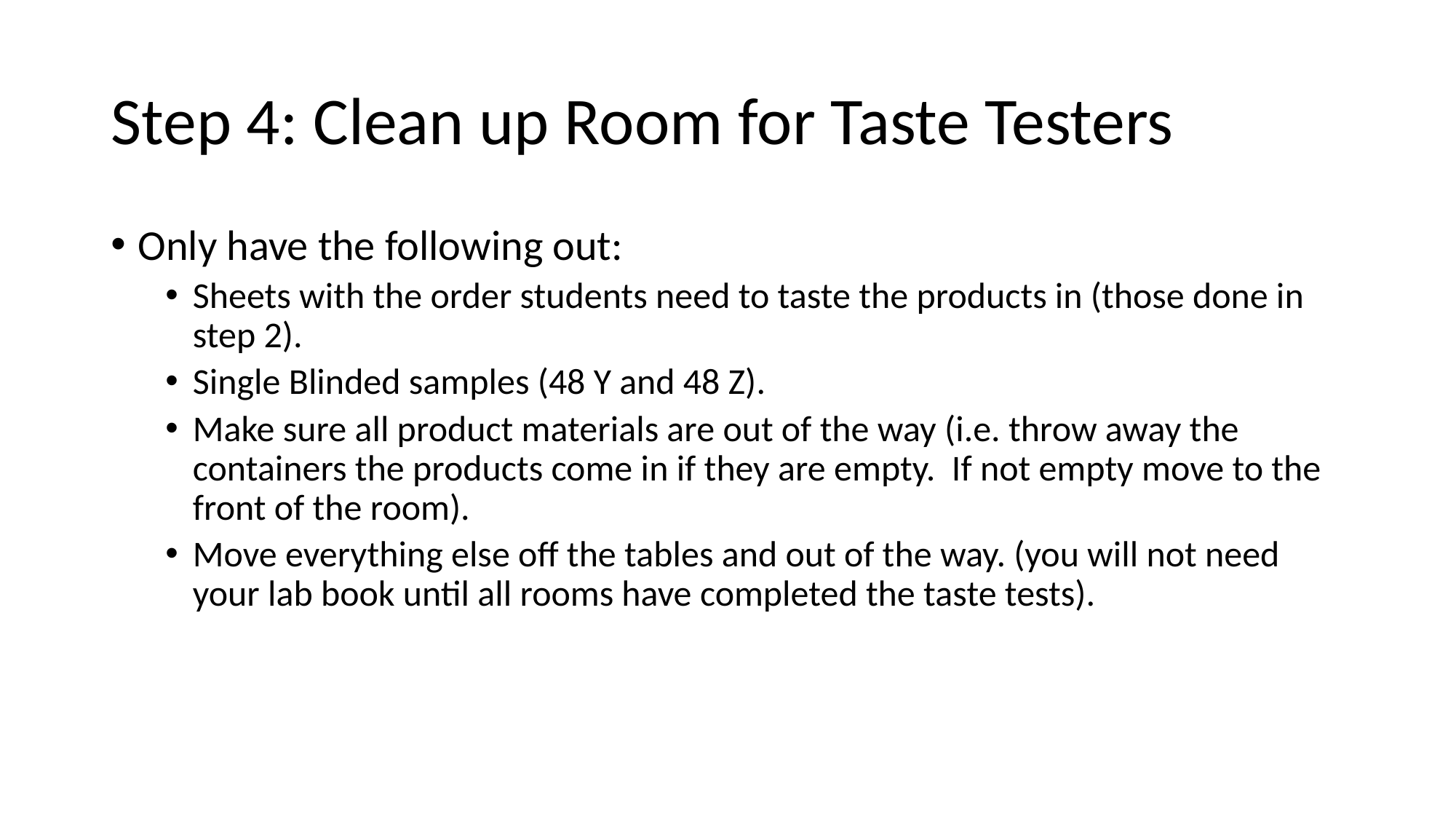

# Step 4: Clean up Room for Taste Testers
Only have the following out:
Sheets with the order students need to taste the products in (those done in step 2).
Single Blinded samples (48 Y and 48 Z).
Make sure all product materials are out of the way (i.e. throw away the containers the products come in if they are empty.  If not empty move to the front of the room).
Move everything else off the tables and out of the way. (you will not need your lab book until all rooms have completed the taste tests).